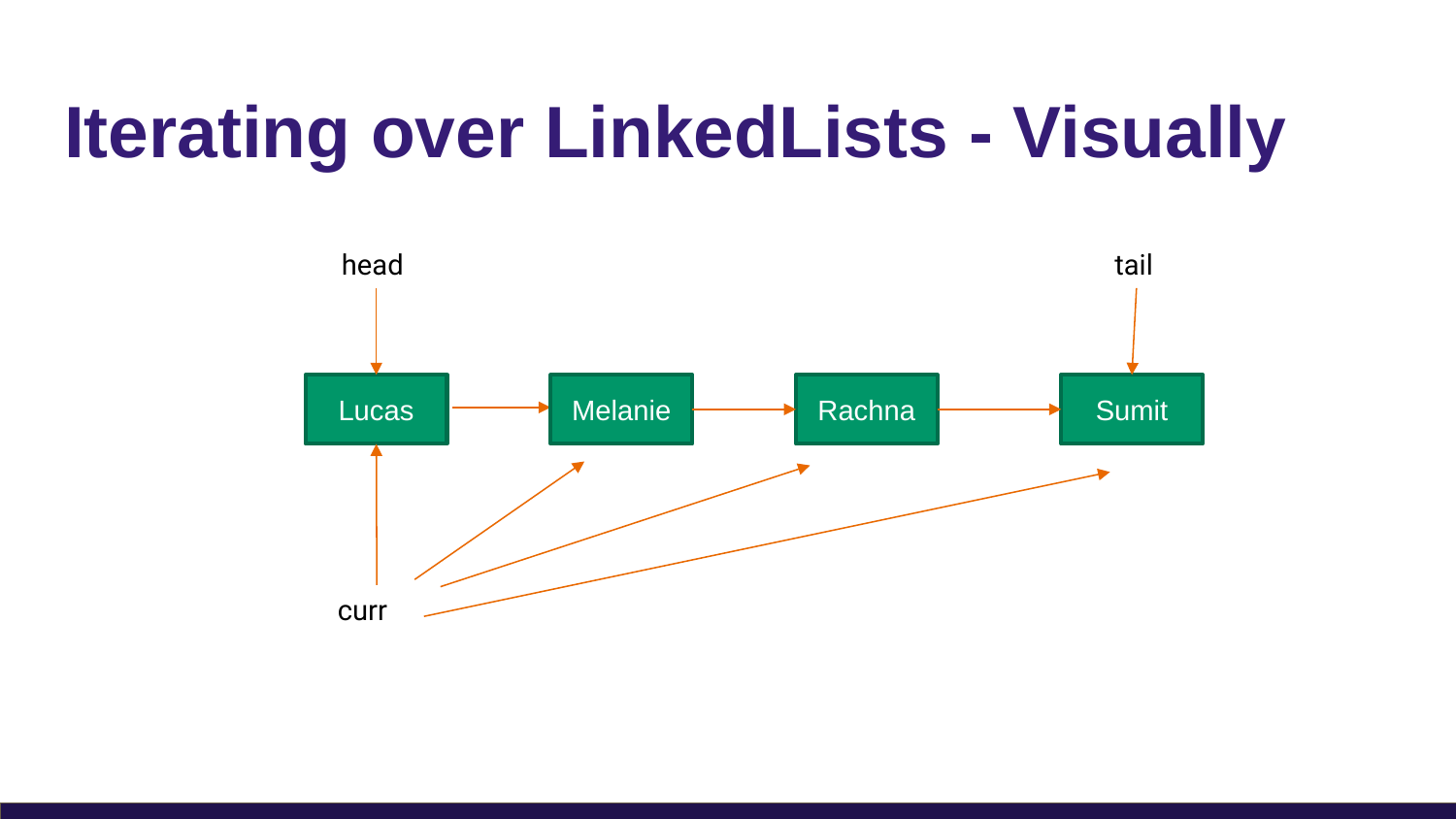

# Iterating over LinkedLists - Visually
head
tail
Lucas
Melanie
Rachna
Sumit
curr